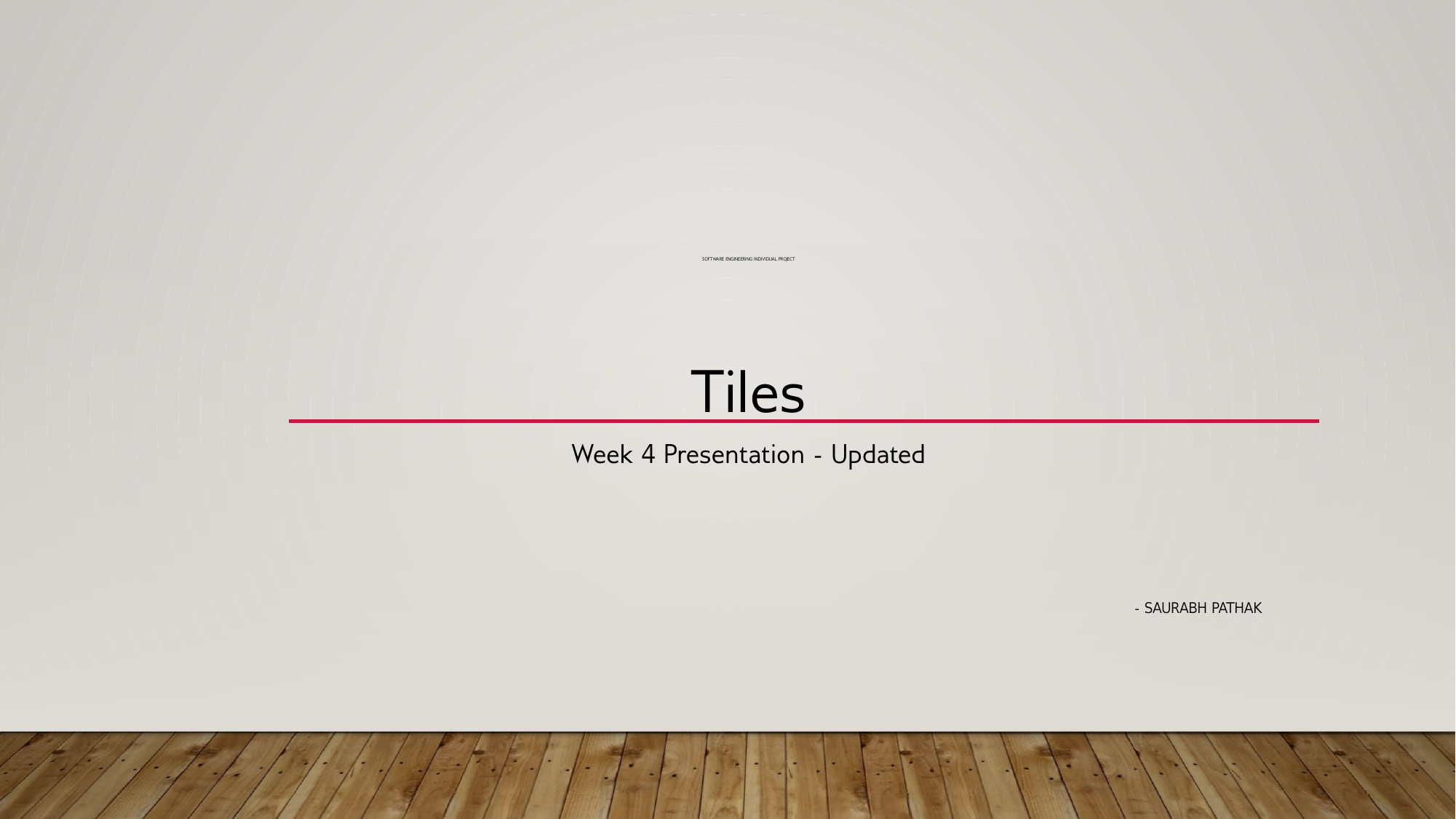

# Software Engineering Individual Project
Tiles
Week 4 Presentation - Updated
- Saurabh Pathak